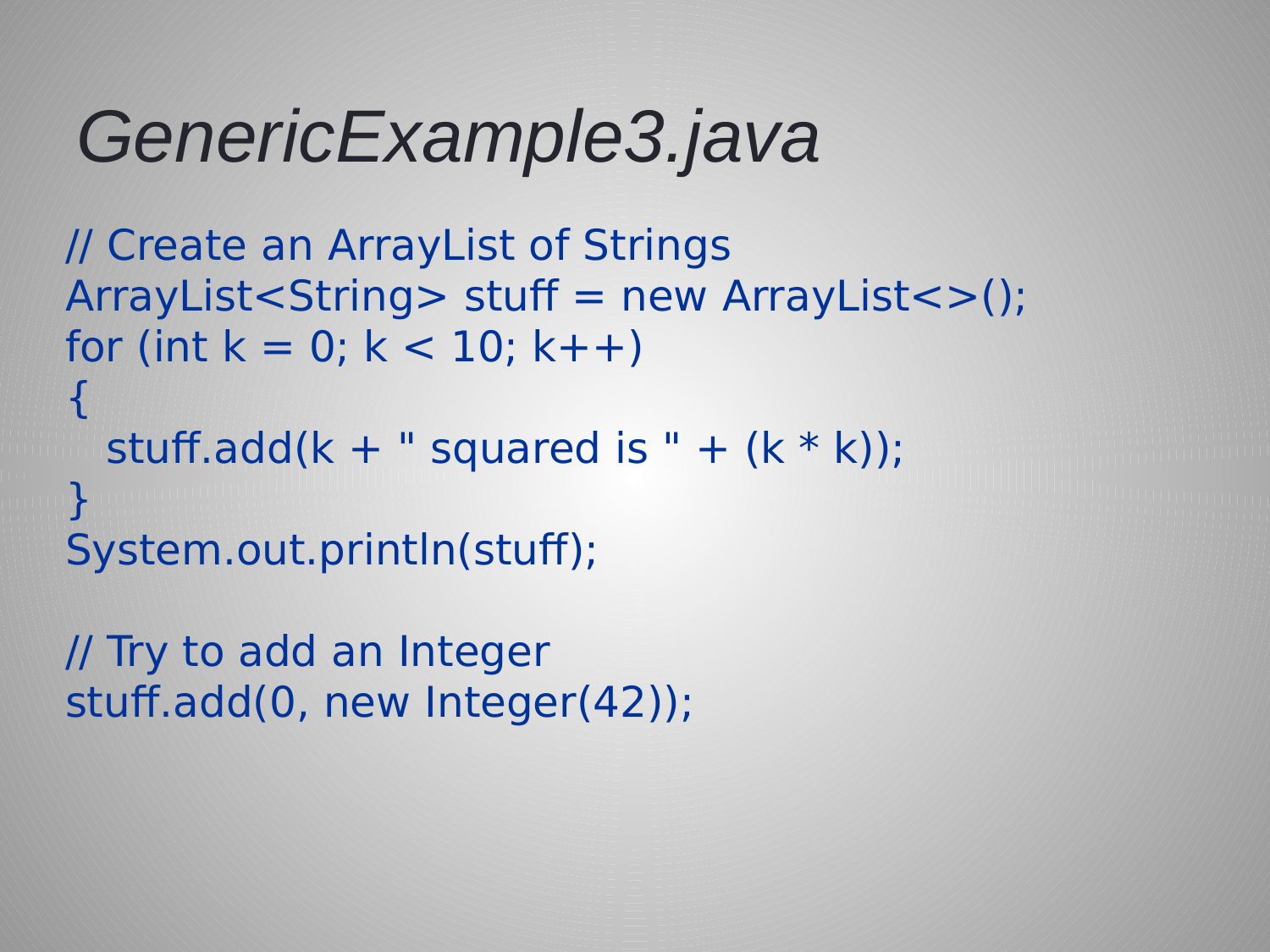

# GenericExample3.java
// Create an ArrayList of Strings
ArrayList<String> stuff = new ArrayList<>();
for (int k = 0; k < 10; k++)
{
   stuff.add(k + " squared is " + (k * k));
}
System.out.println(stuff);

// Try to add an Integer
stuff.add(0, new Integer(42));